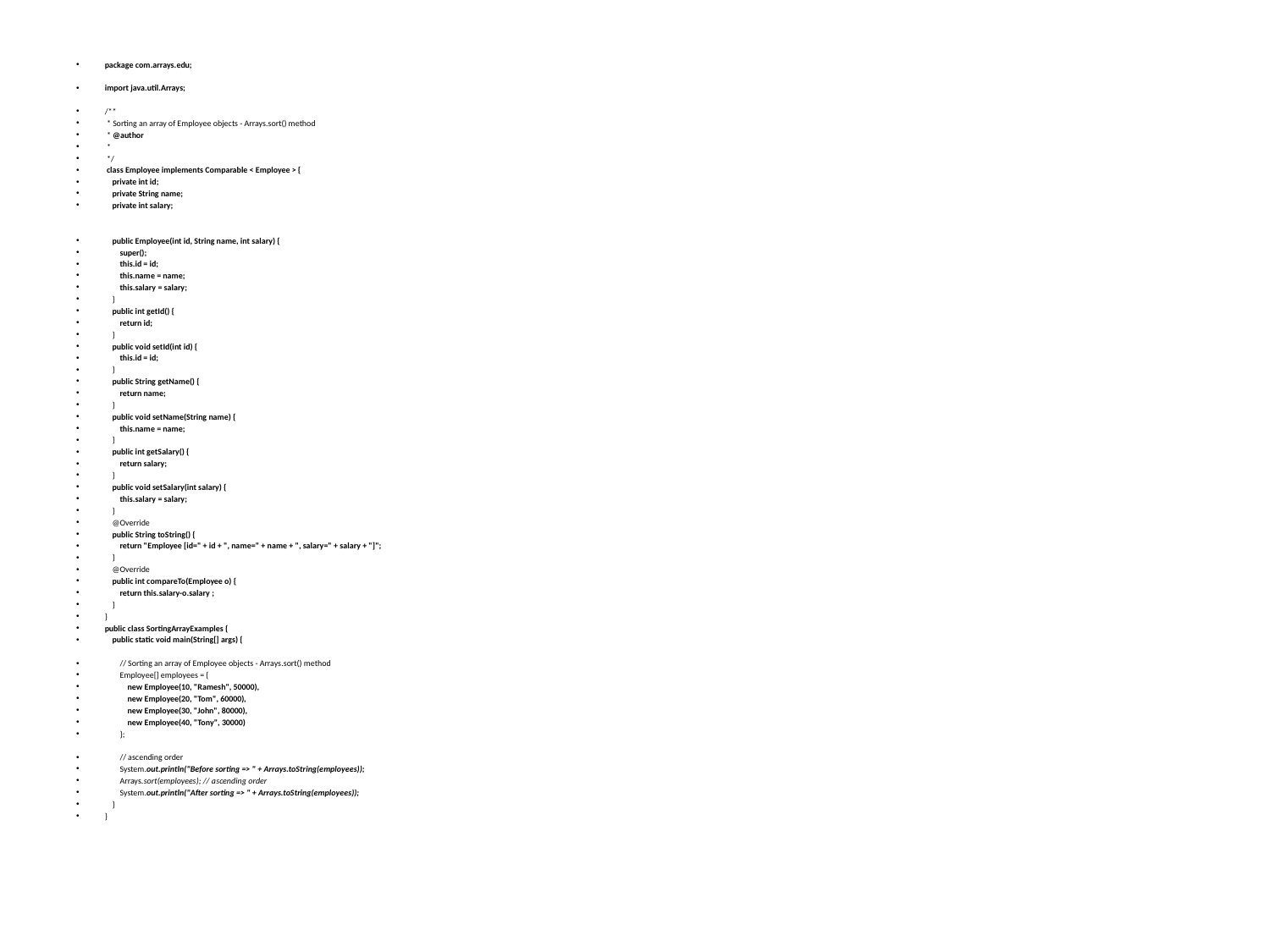

#
package com.arrays.edu;

import java.util.Arrays;

/**
 * Sorting an array of Employee objects - Arrays.sort() method
 * @author
 *
 */
 class Employee implements Comparable < Employee > {
    private int id;
    private String name;
    private int salary;

    public Employee(int id, String name, int salary) {
        super();
        this.id = id;
        this.name = name;
        this.salary = salary;
    }
    public int getId() {
        return id;
    }
    public void setId(int id) {
        this.id = id;
    }
    public String getName() {
        return name;
    }
    public void setName(String name) {
        this.name = name;
    }
    public int getSalary() {
        return salary;
    }
    public void setSalary(int salary) {
        this.salary = salary;
    }
    @Override
    public String toString() {
        return "Employee [id=" + id + ", name=" + name + ", salary=" + salary + "]";
    }
    @Override
    public int compareTo(Employee o) {
        return this.salary-o.salary ;
    }
}
public class SortingArrayExamples {
    public static void main(String[] args) {

        // Sorting an array of Employee objects - Arrays.sort() method
        Employee[] employees = {
            new Employee(10, "Ramesh", 50000),
            new Employee(20, "Tom", 60000),
            new Employee(30, "John", 80000),
            new Employee(40, "Tony", 30000)
        };

        // ascending order
        System.out.println("Before sorting => " + Arrays.toString(employees));
        Arrays.sort(employees); // ascending order
        System.out.println("After sorting => " + Arrays.toString(employees));
    }
}